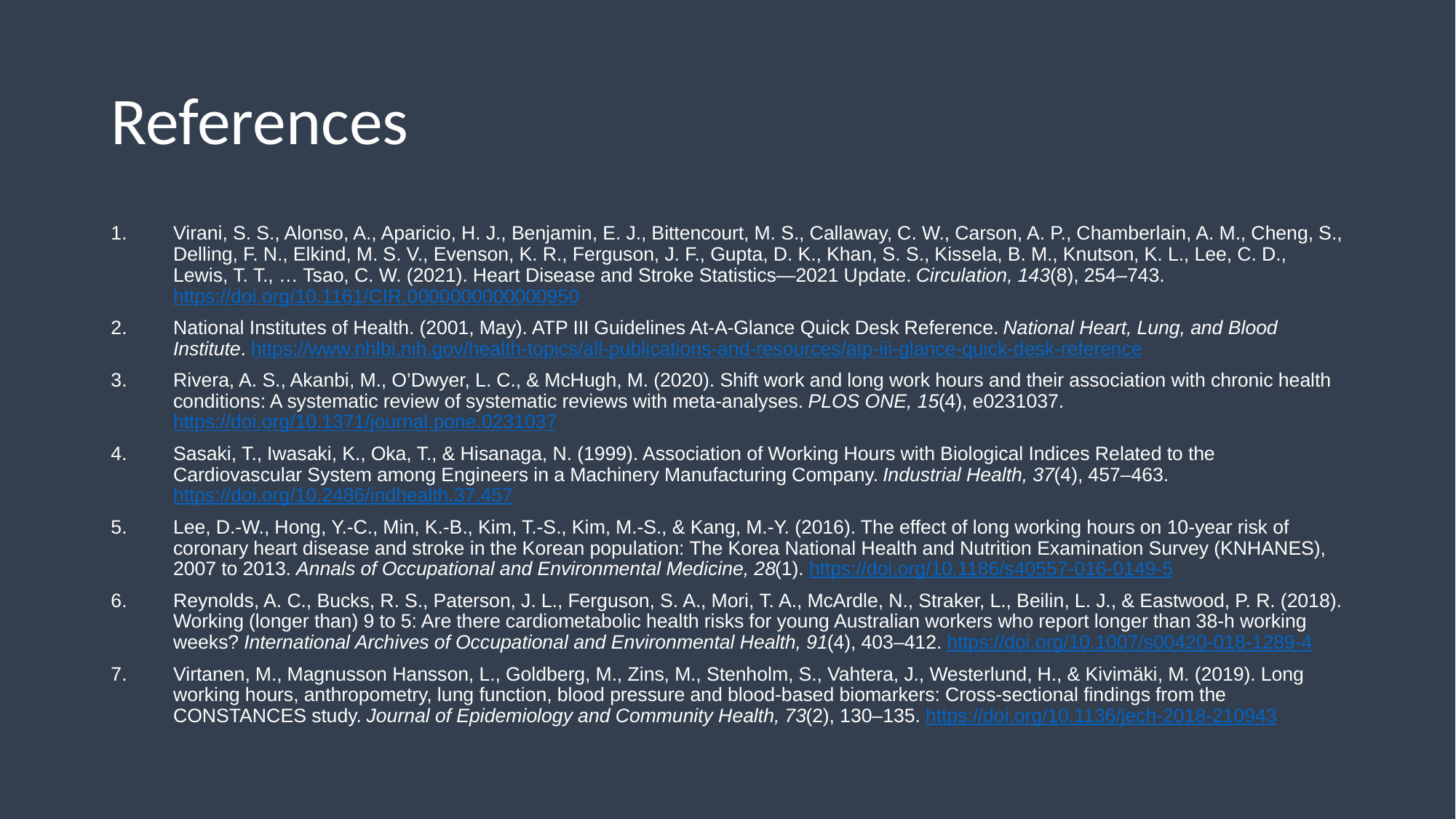

# References
Virani, S. S., Alonso, A., Aparicio, H. J., Benjamin, E. J., Bittencourt, M. S., Callaway, C. W., Carson, A. P., Chamberlain, A. M., Cheng, S., Delling, F. N., Elkind, M. S. V., Evenson, K. R., Ferguson, J. F., Gupta, D. K., Khan, S. S., Kissela, B. M., Knutson, K. L., Lee, C. D., Lewis, T. T., … Tsao, C. W. (2021). Heart Disease and Stroke Statistics—2021 Update. Circulation, 143(8), 254–743. https://doi.org/10.1161/CIR.0000000000000950
National Institutes of Health. (2001, May). ATP III Guidelines At-A-Glance Quick Desk Reference. National Heart, Lung, and Blood Institute. https://www.nhlbi.nih.gov/health-topics/all-publications-and-resources/atp-iii-glance-quick-desk-reference
Rivera, A. S., Akanbi, M., O’Dwyer, L. C., & McHugh, M. (2020). Shift work and long work hours and their association with chronic health conditions: A systematic review of systematic reviews with meta-analyses. PLOS ONE, 15(4), e0231037. https://doi.org/10.1371/journal.pone.0231037
Sasaki, T., Iwasaki, K., Oka, T., & Hisanaga, N. (1999). Association of Working Hours with Biological Indices Related to the Cardiovascular System among Engineers in a Machinery Manufacturing Company. Industrial Health, 37(4), 457–463. https://doi.org/10.2486/indhealth.37.457
Lee, D.-W., Hong, Y.-C., Min, K.-B., Kim, T.-S., Kim, M.-S., & Kang, M.-Y. (2016). The effect of long working hours on 10-year risk of coronary heart disease and stroke in the Korean population: The Korea National Health and Nutrition Examination Survey (KNHANES), 2007 to 2013. Annals of Occupational and Environmental Medicine, 28(1). https://doi.org/10.1186/s40557-016-0149-5
Reynolds, A. C., Bucks, R. S., Paterson, J. L., Ferguson, S. A., Mori, T. A., McArdle, N., Straker, L., Beilin, L. J., & Eastwood, P. R. (2018). Working (longer than) 9 to 5: Are there cardiometabolic health risks for young Australian workers who report longer than 38-h working weeks? International Archives of Occupational and Environmental Health, 91(4), 403–412. https://doi.org/10.1007/s00420-018-1289-4
Virtanen, M., Magnusson Hansson, L., Goldberg, M., Zins, M., Stenholm, S., Vahtera, J., Westerlund, H., & Kivimäki, M. (2019). Long working hours, anthropometry, lung function, blood pressure and blood-based biomarkers: Cross-sectional findings from the CONSTANCES study. Journal of Epidemiology and Community Health, 73(2), 130–135. https://doi.org/10.1136/jech-2018-210943